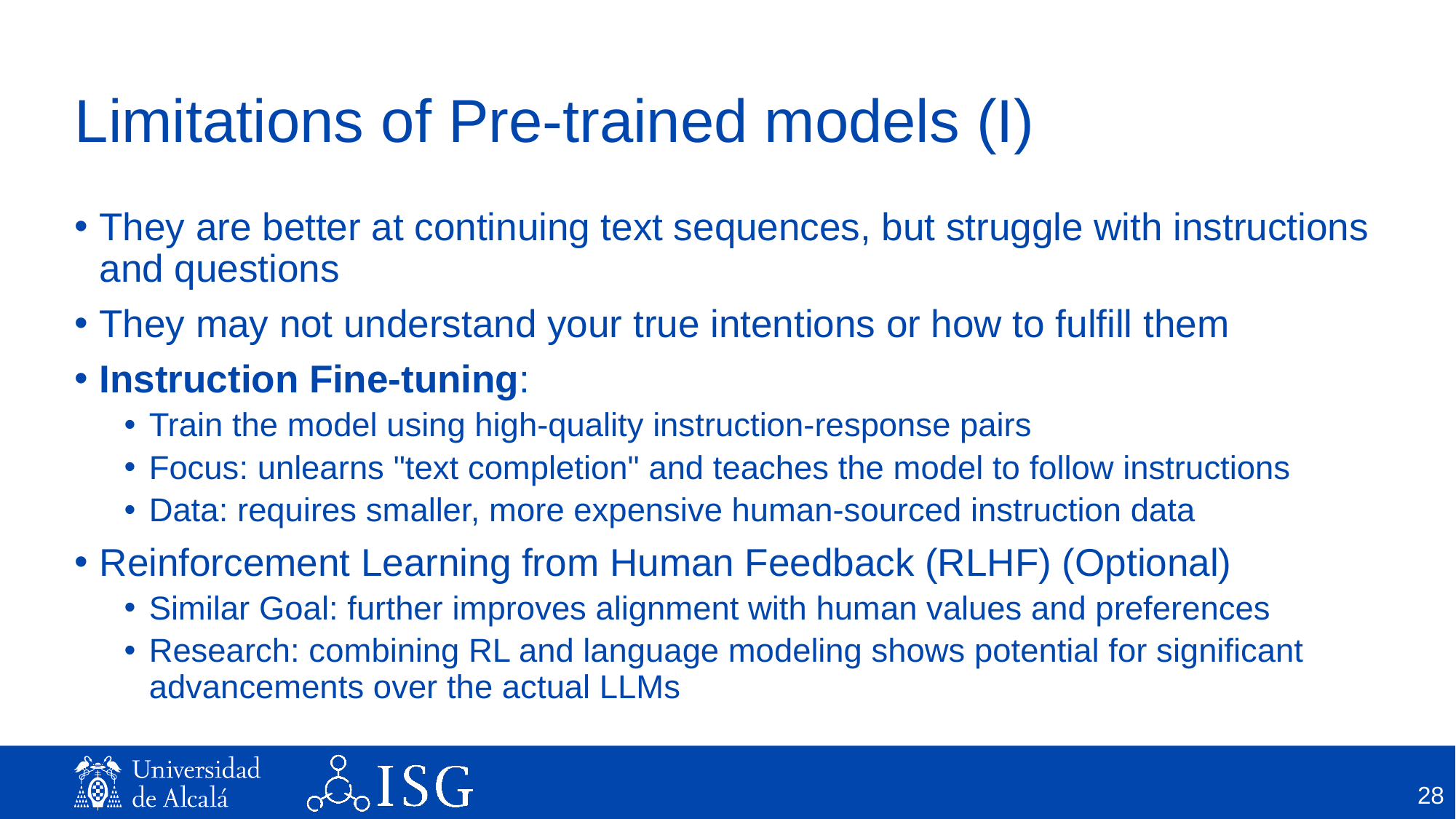

# Limitations of Pre-trained models (I)
They are better at continuing text sequences, but struggle with instructions and questions
They may not understand your true intentions or how to fulfill them
Instruction Fine-tuning:
Train the model using high-quality instruction-response pairs
Focus: unlearns "text completion" and teaches the model to follow instructions
Data: requires smaller, more expensive human-sourced instruction data
Reinforcement Learning from Human Feedback (RLHF) (Optional)
Similar Goal: further improves alignment with human values and preferences
Research: combining RL and language modeling shows potential for significant advancements over the actual LLMs